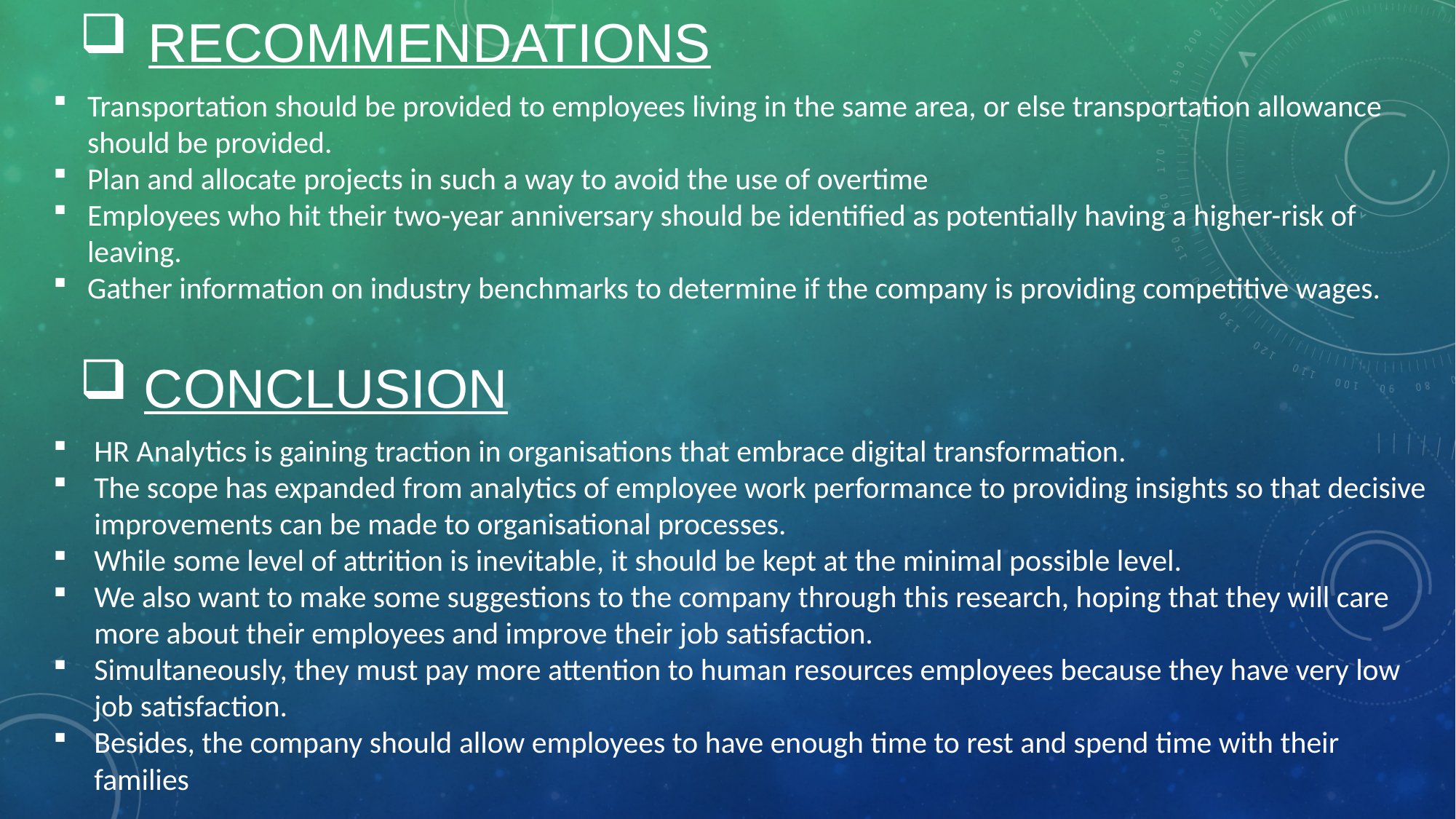

# RECOMMENDATIONS
Transportation should be provided to employees living in the same area, or else transportation allowance should be provided.
Plan and allocate projects in such a way to avoid the use of overtime
Employees who hit their two-year anniversary should be identified as potentially having a higher-risk of leaving.
Gather information on industry benchmarks to determine if the company is providing competitive wages.
 CONCLUSION
HR Analytics is gaining traction in organisations that embrace digital transformation.
The scope has expanded from analytics of employee work performance to providing insights so that decisive improvements can be made to organisational processes.
While some level of attrition is inevitable, it should be kept at the minimal possible level.
We also want to make some suggestions to the company through this research, hoping that they will care more about their employees and improve their job satisfaction.
Simultaneously, they must pay more attention to human resources employees because they have very low job satisfaction.
Besides, the company should allow employees to have enough time to rest and spend time with their families